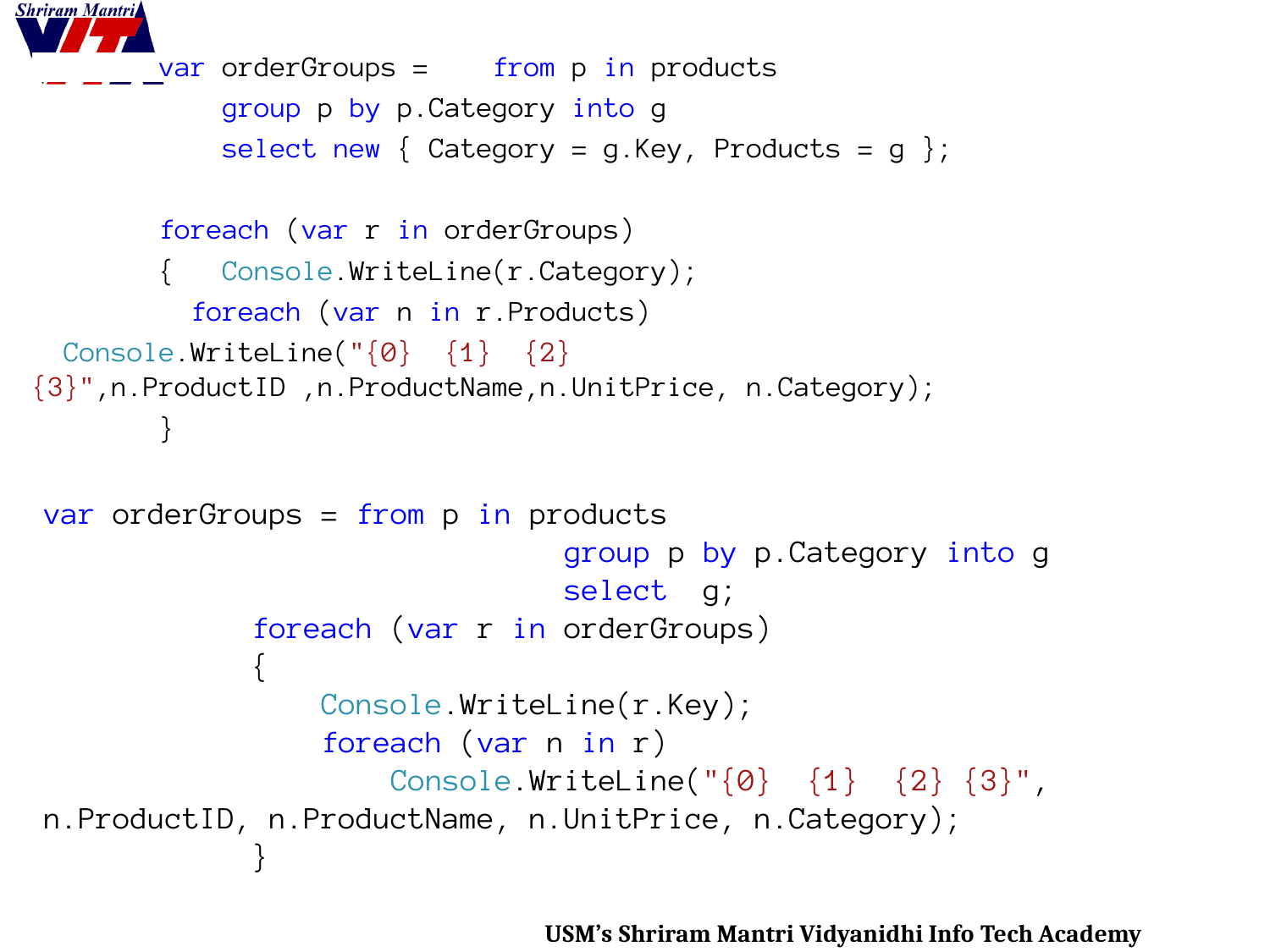

var orderGroups =    from p in products
            group p by p.Category into g
            select new { Category = g.Key, Products = g };

        foreach (var r in orderGroups)
        {   Console.WriteLine(r.Category);
          foreach (var n in r.Products)
  Console.WriteLine("{0}  {1}  {2} {3}",n.ProductID ,n.ProductName,n.UnitPrice, n.Category);
        }
var orderGroups = from p in products
                              group p by p.Category into g
                              select  g;
            foreach (var r in orderGroups)
            {
                Console.WriteLine(r.Key);
                foreach (var n in r)
                    Console.WriteLine("{0}  {1}  {2} {3}", n.ProductID, n.ProductName, n.UnitPrice, n.Category);
            }